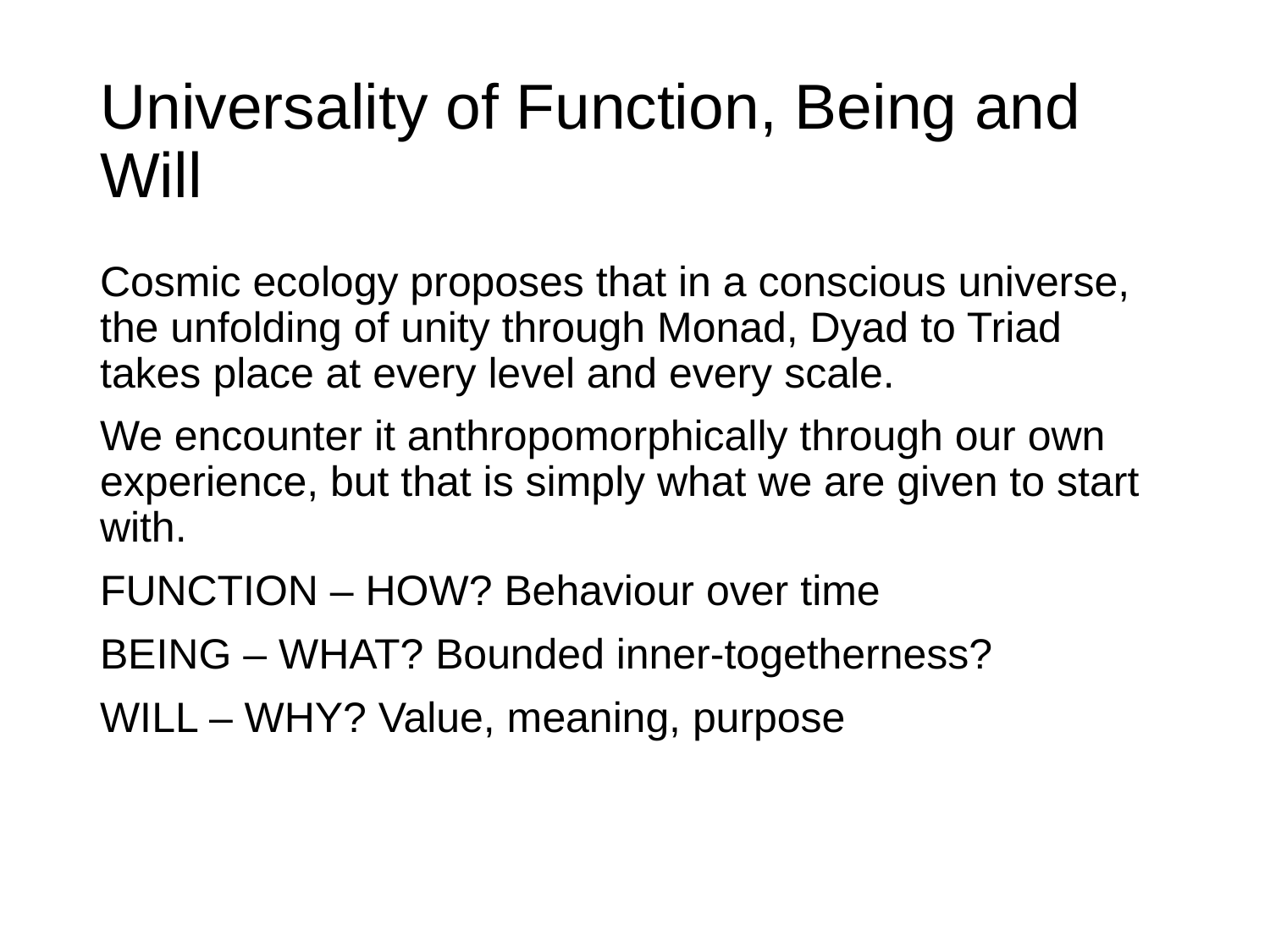

# Universality of Function, Being and Will
Cosmic ecology proposes that in a conscious universe, the unfolding of unity through Monad, Dyad to Triad takes place at every level and every scale.
We encounter it anthropomorphically through our own experience, but that is simply what we are given to start with.
FUNCTION – HOW? Behaviour over time
BEING – WHAT? Bounded inner-togetherness?
WILL – WHY? Value, meaning, purpose